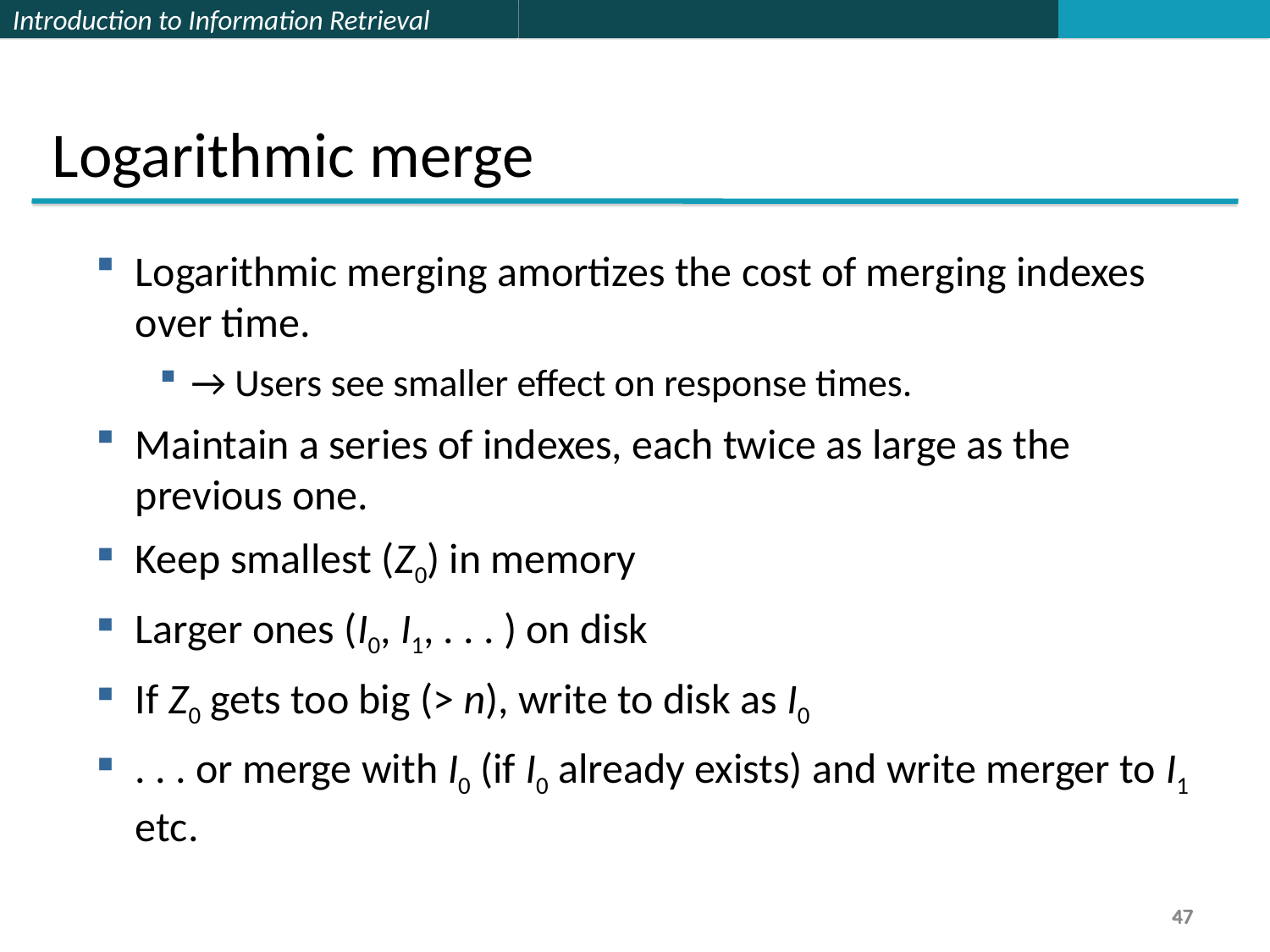

Logarithmic merge
Logarithmic merging amortizes the cost of merging indexes over time.
→ Users see smaller effect on response times.
Maintain a series of indexes, each twice as large as the previous one.
Keep smallest (Z0) in memory
Larger ones (I0, I1, . . . ) on disk
If Z0 gets too big (> n), write to disk as I0
. . . or merge with I0 (if I0 already exists) and write merger to I1 etc.
47
47